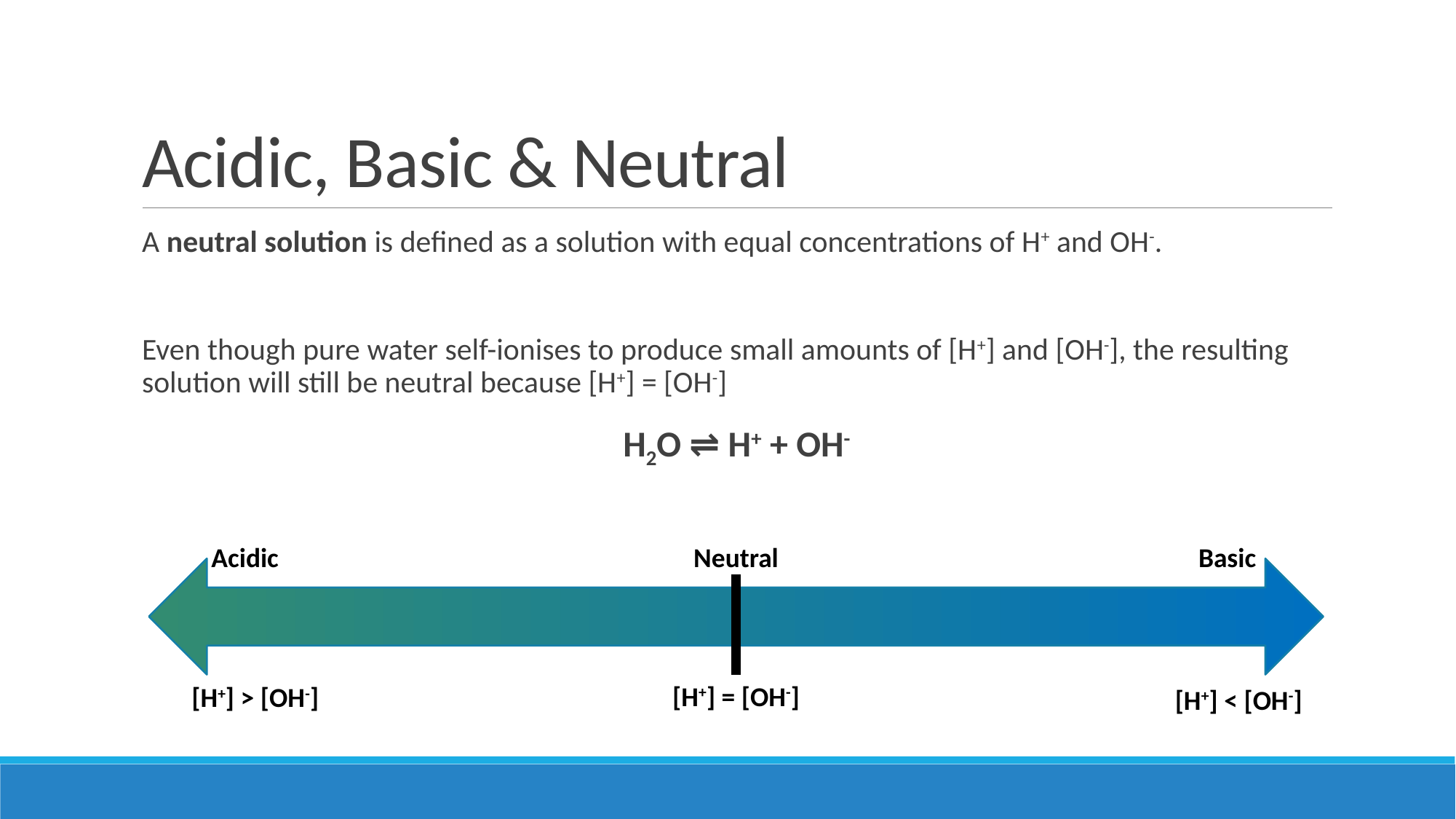

# Acidic, Basic & Neutral
A neutral solution is defined as a solution with equal concentrations of H+ and OH-.

Even though pure water self-ionises to produce small amounts of [H+] and [OH-], the resulting solution will still be neutral because [H+] = [OH-]
H2O ⇌ H+ + OH-

Acidic
Neutral
Basic

[H+] = [OH-]
[H+] > [OH-]
[H+] < [OH-]